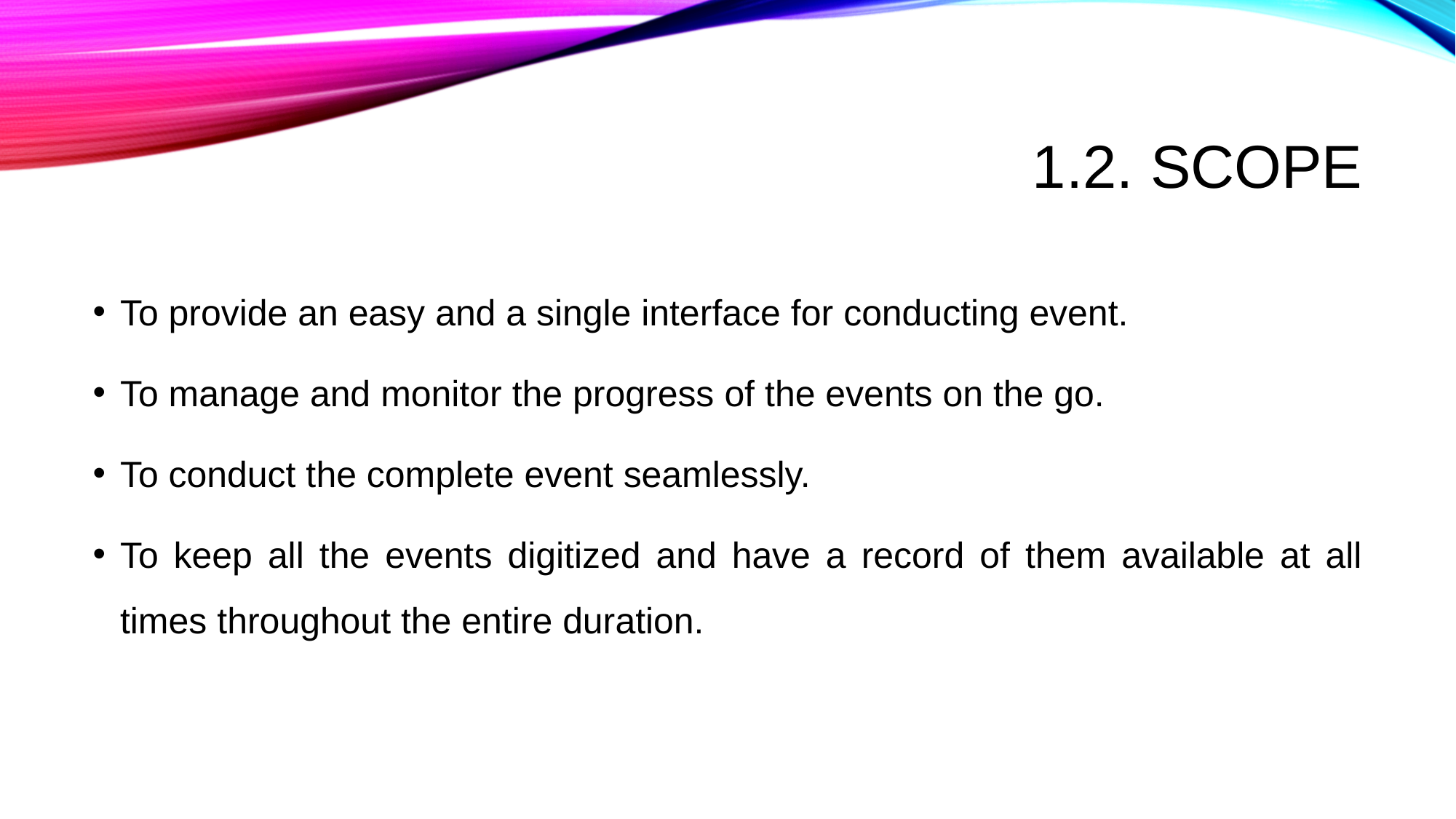

# 1.2. Scope
To provide an easy and a single interface for conducting event.
To manage and monitor the progress of the events on the go.
To conduct the complete event seamlessly.
To keep all the events digitized and have a record of them available at all times throughout the entire duration.